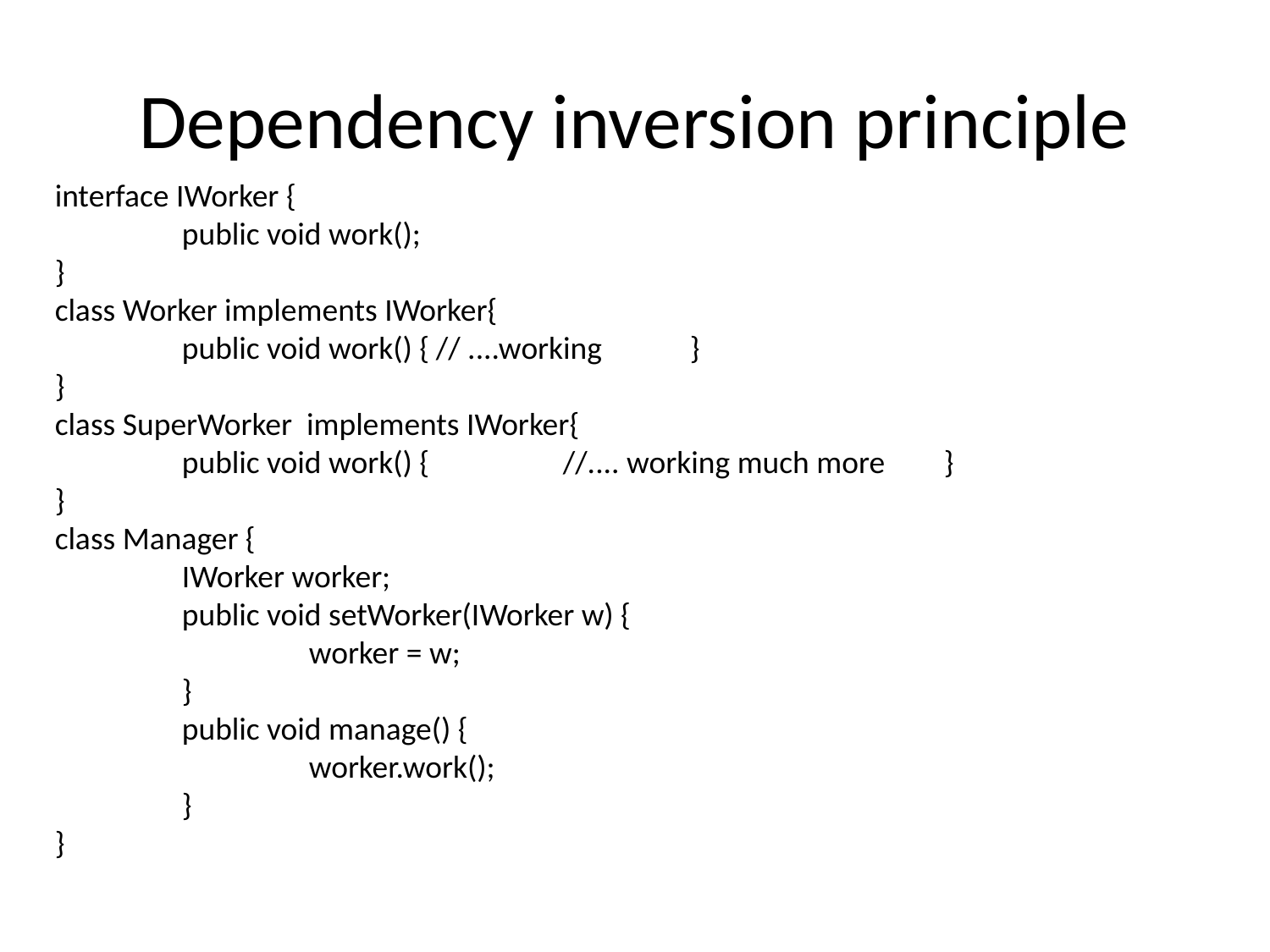

# Dependency inversion principle
interface IWorker {
	public void work();
}
class Worker implements IWorker{
	public void work() {	// ....working	}
}
class SuperWorker  implements IWorker{
	public void work() {		//.... working much more	}
}
class Manager {
	IWorker worker;
	public void setWorker(IWorker w) {
		worker = w;
	}
	public void manage() {
		worker.work();
	}
}